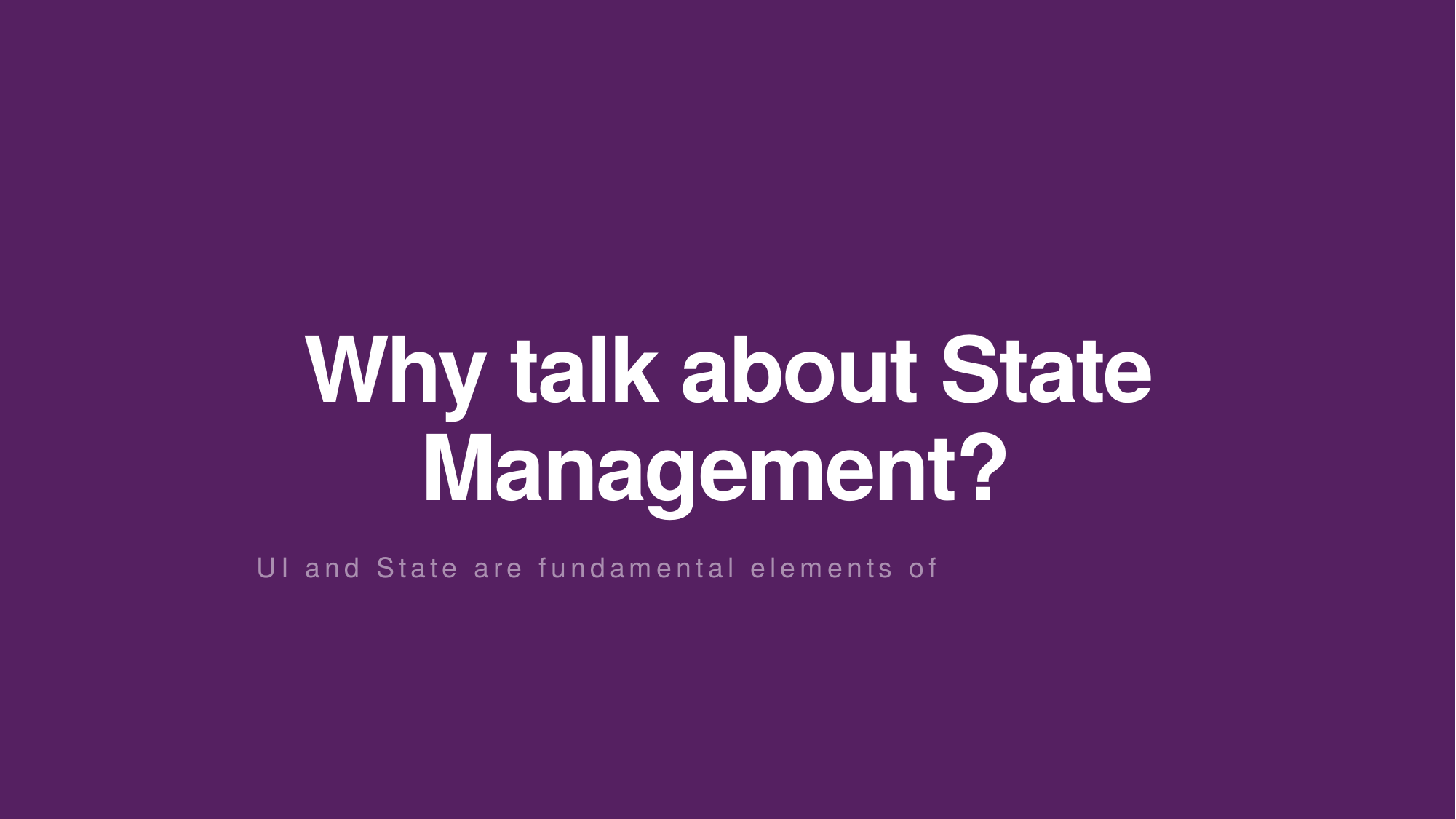

# Why talk about State Management?
UI and State are fundamental elements of any application